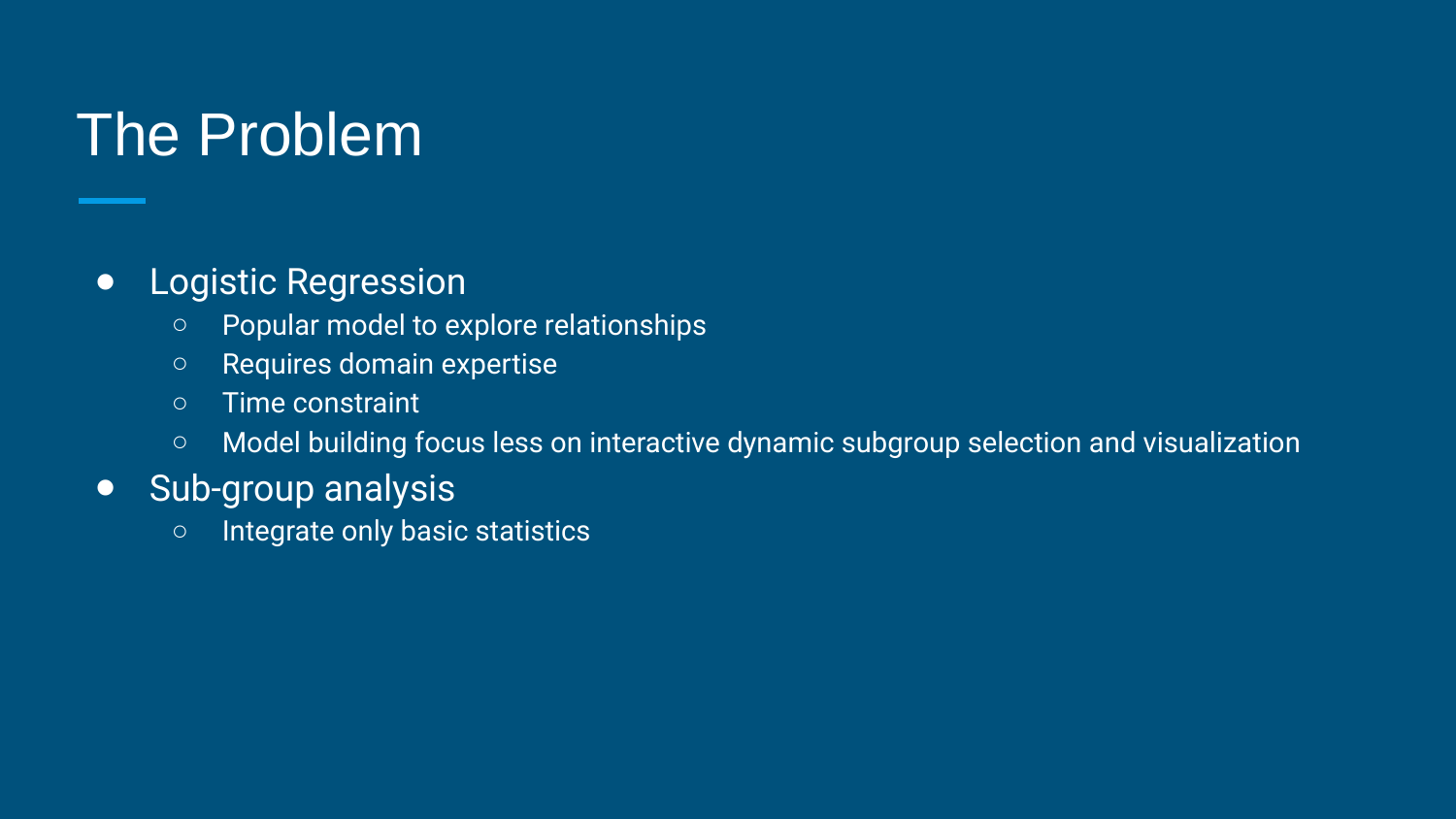

# The Problem
Logistic Regression
Popular model to explore relationships
Requires domain expertise
Time constraint
Model building focus less on interactive dynamic subgroup selection and visualization
Sub-group analysis
Integrate only basic statistics